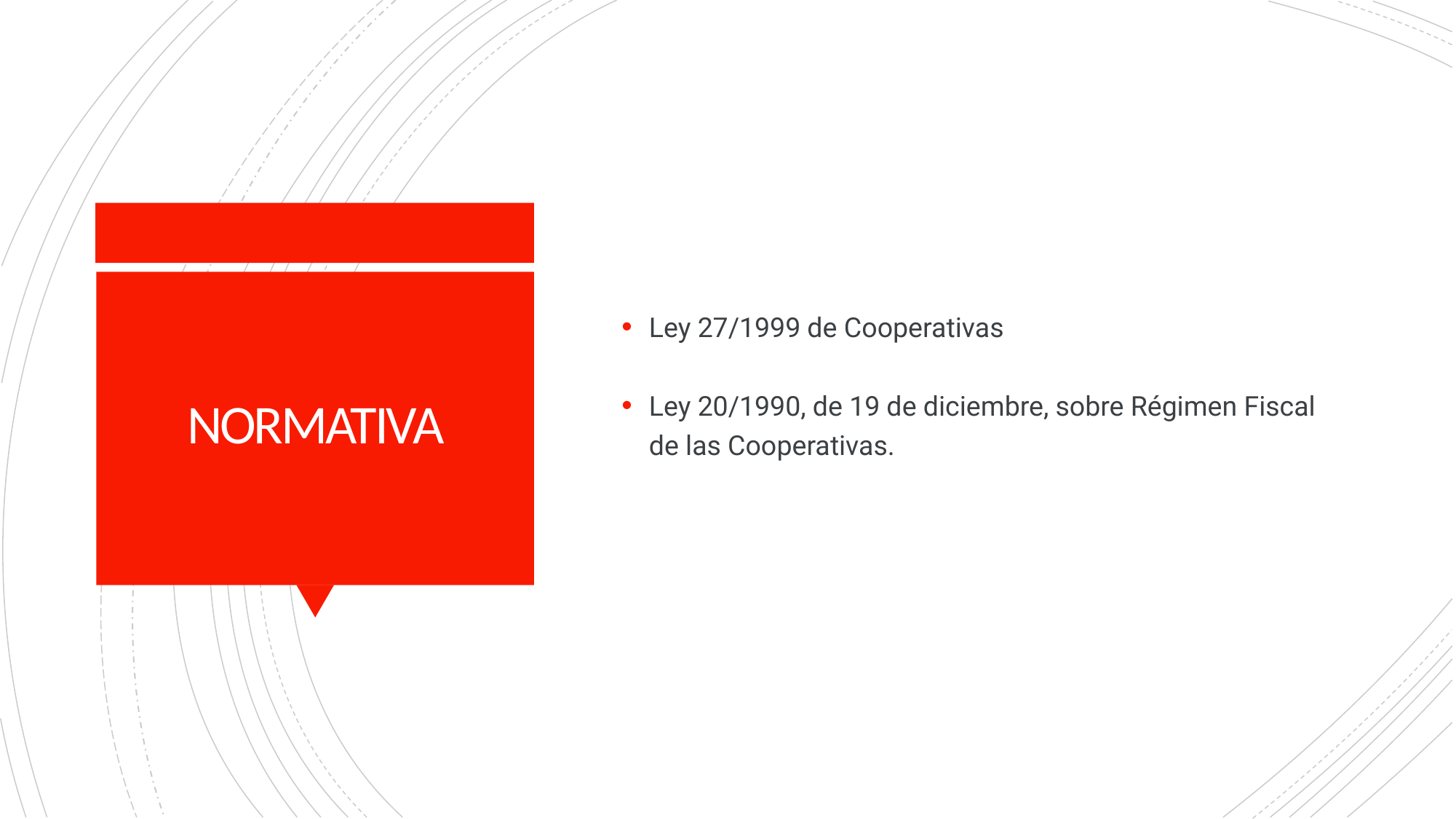

Ley 27/1999 de Cooperativas

Ley 20/1990, de 19 de diciembre, sobre Régimen Fiscal de las Cooperativas.

NORMATIVA